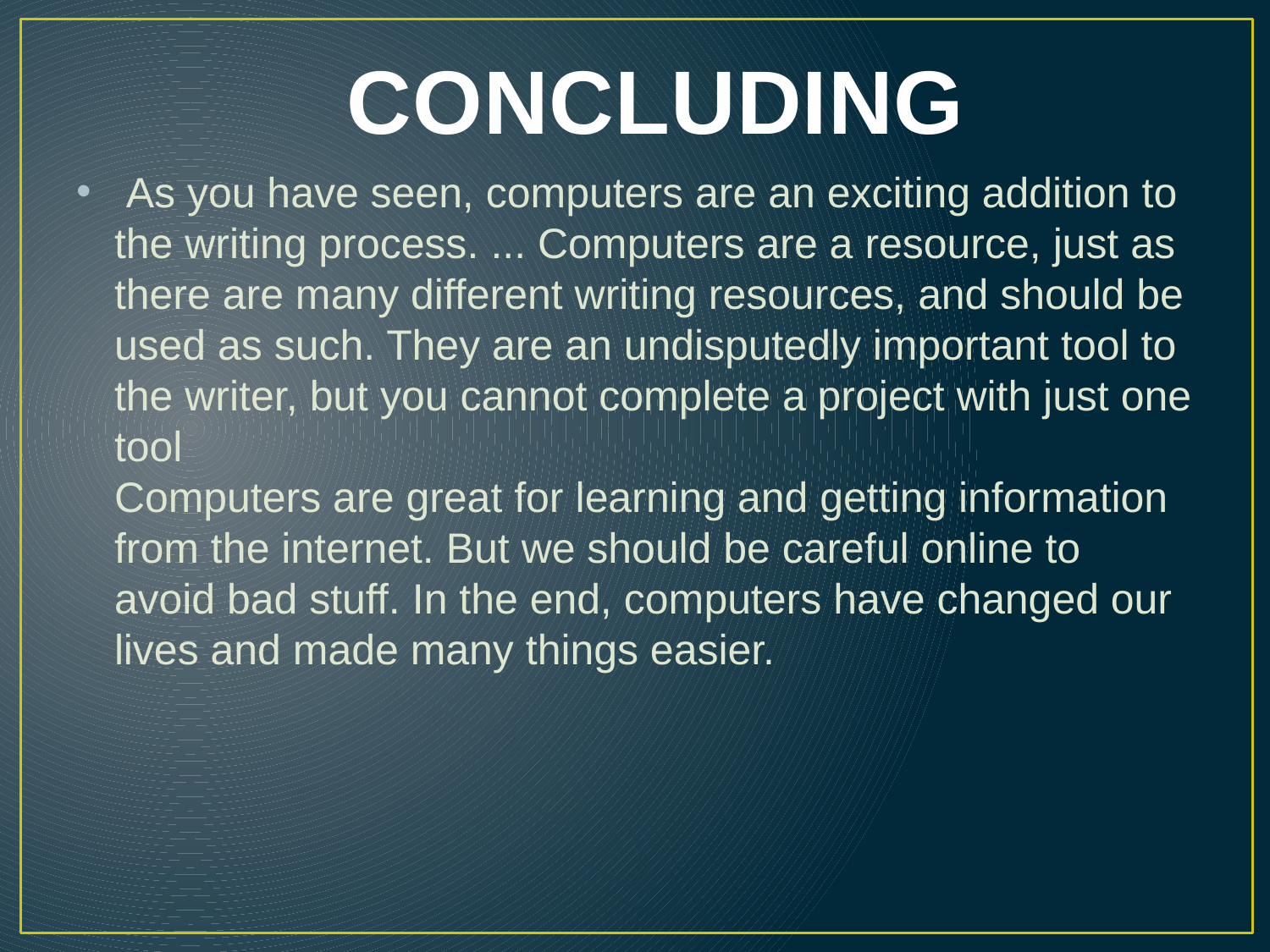

# CONCLUDING
 As you have seen, computers are an exciting addition to the writing process. ... Computers are a resource, just as there are many different writing resources, and should be used as such. They are an undisputedly important tool to the writer, but you cannot complete a project with just one tool
Computers are great for learning and getting information from the internet. But we should be careful online to avoid bad stuff. In the end, computers have changed our lives and made many things easier.